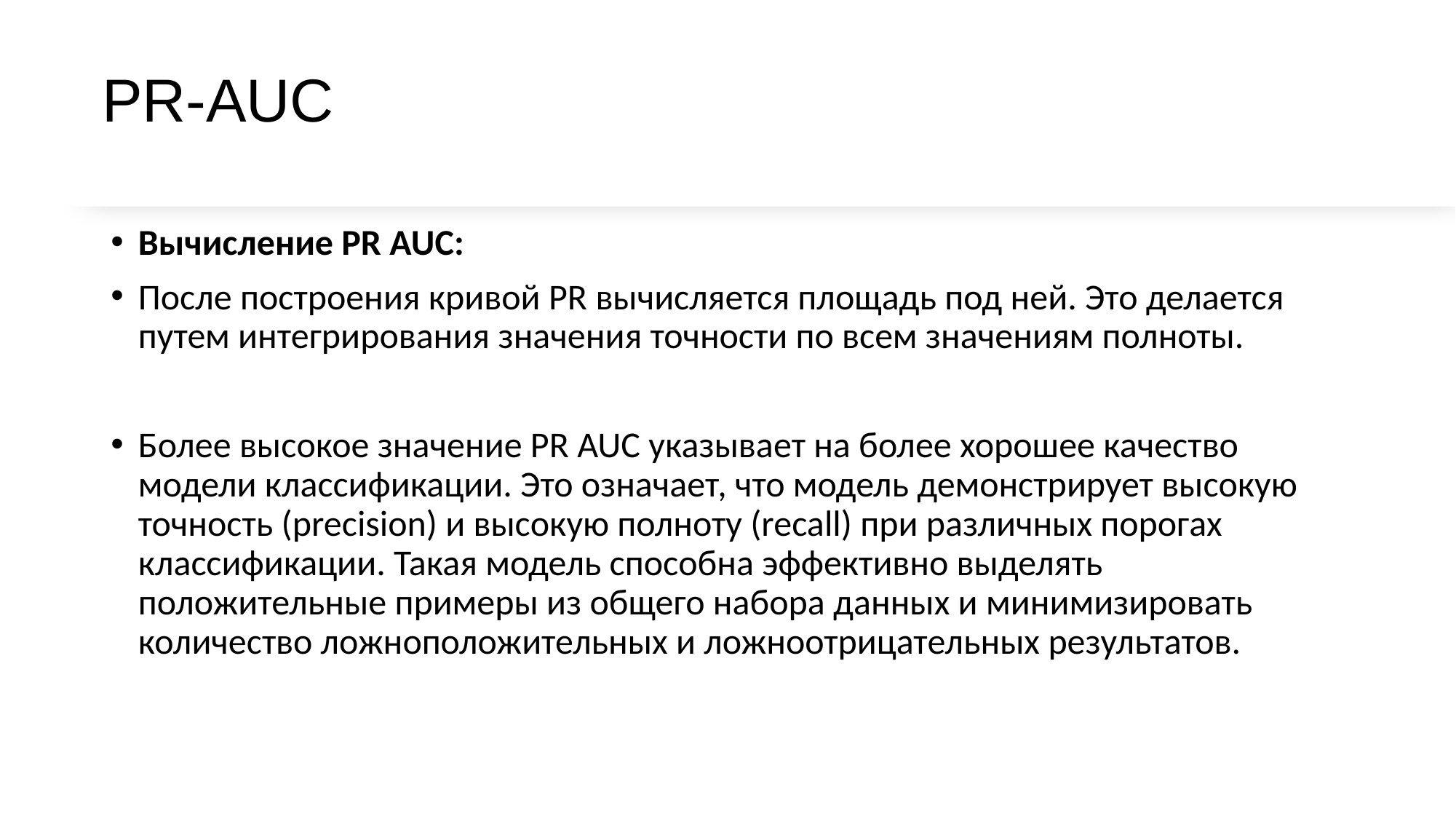

# PR-AUC
Вычисление PR AUC:
После построения кривой PR вычисляется площадь под ней. Это делается путем интегрирования значения точности по всем значениям полноты.

Более высокое значение PR AUC указывает на более хорошее качество модели классификации. Это означает, что модель демонстрирует высокую точность (precision) и высокую полноту (recall) при различных порогах классификации. Такая модель способна эффективно выделять положительные примеры из общего набора данных и минимизировать количество ложноположительных и ложноотрицательных результатов.